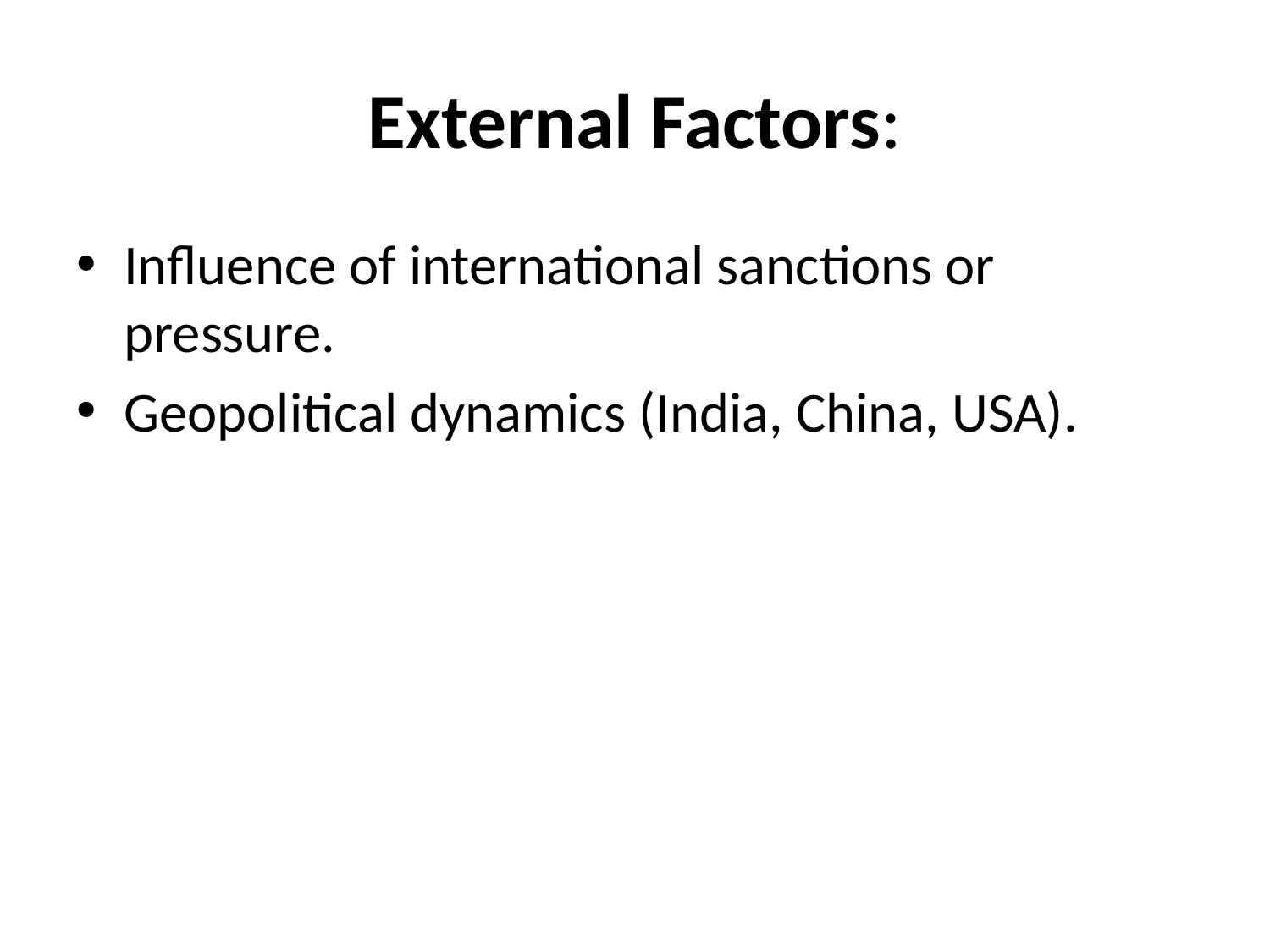

# External Factors:
Influence of international sanctions or pressure.
Geopolitical dynamics (India, China, USA).